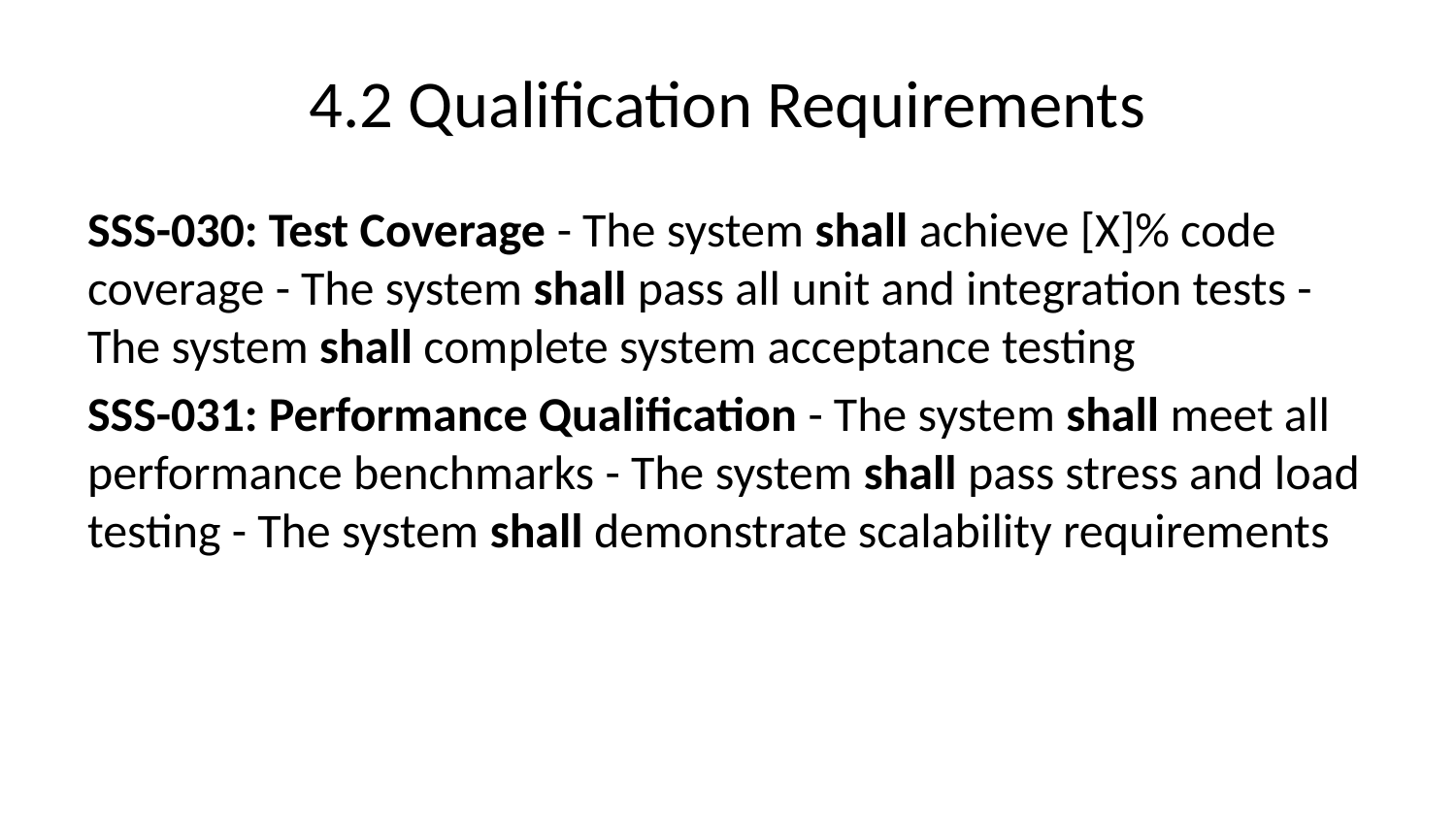

# 4.2 Qualification Requirements
SSS-030: Test Coverage - The system shall achieve [X]% code coverage - The system shall pass all unit and integration tests - The system shall complete system acceptance testing
SSS-031: Performance Qualification - The system shall meet all performance benchmarks - The system shall pass stress and load testing - The system shall demonstrate scalability requirements